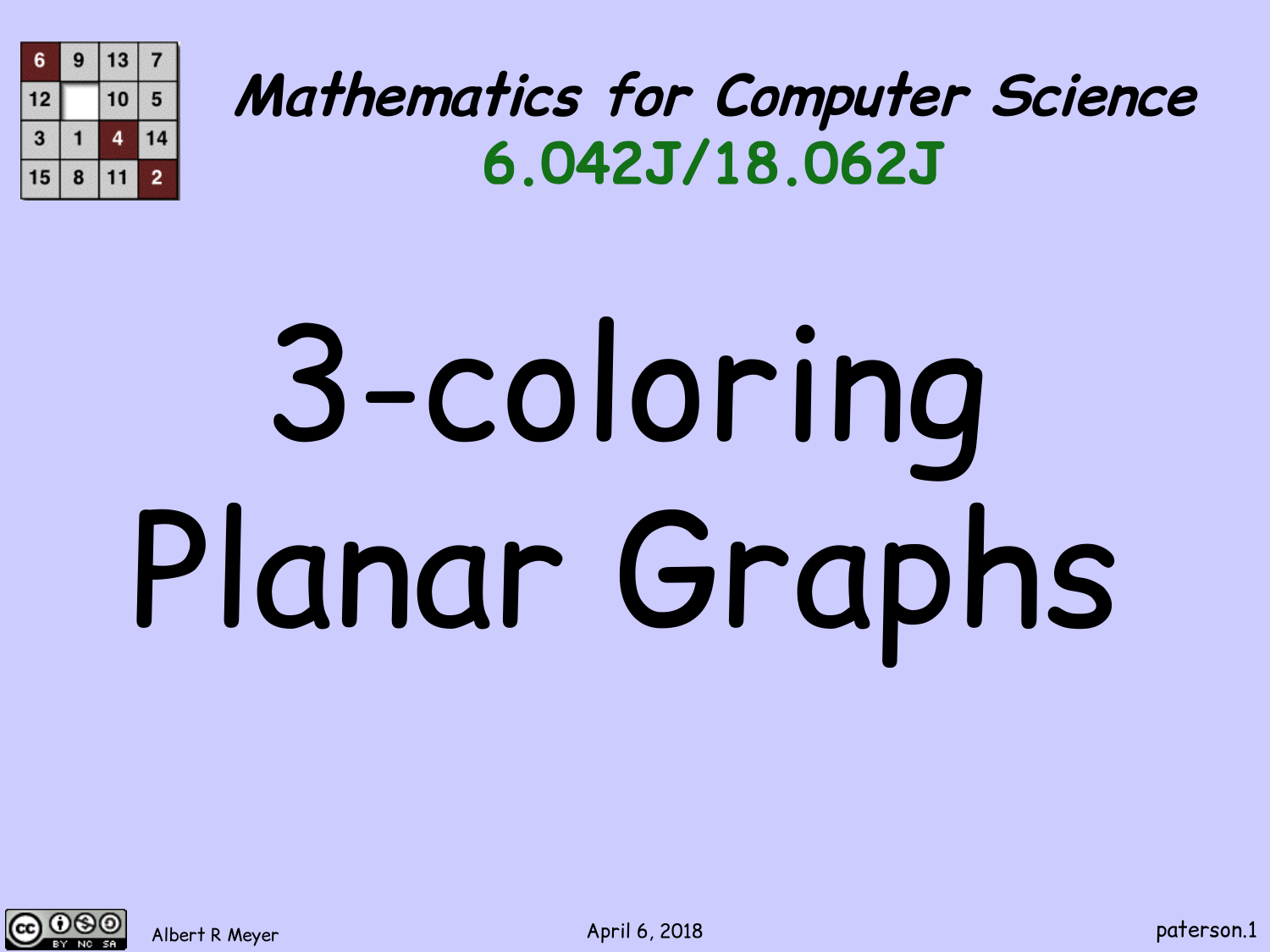

Mathematics for Computer Science
6.042J/18.062J
# 3-coloring Planar Graphs
paterson.1